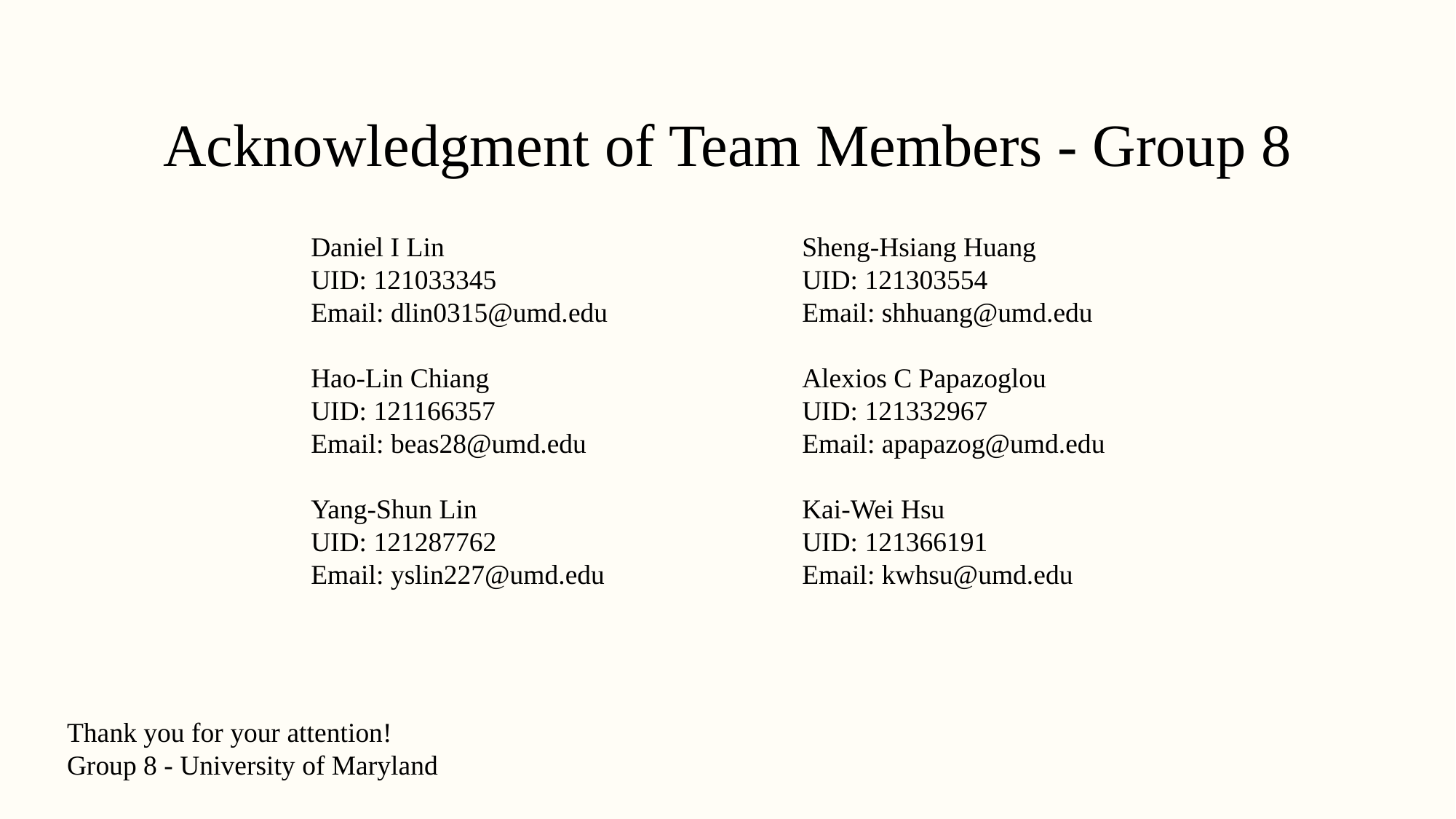

Acknowledgment of Team Members - Group 8

Daniel I Lin
UID: 121033345
Email: dlin0315@umd.edu

Hao-Lin Chiang
UID: 121166357
Email: beas28@umd.edu

Yang-Shun Lin
UID: 121287762
Email: yslin227@umd.edu

Sheng-Hsiang Huang
UID: 121303554
Email: shhuang@umd.edu

Alexios C Papazoglou
UID: 121332967
Email: apapazog@umd.edu

Kai-Wei Hsu
UID: 121366191
Email: kwhsu@umd.edu

Thank you for your attention!
Group 8 - University of Maryland